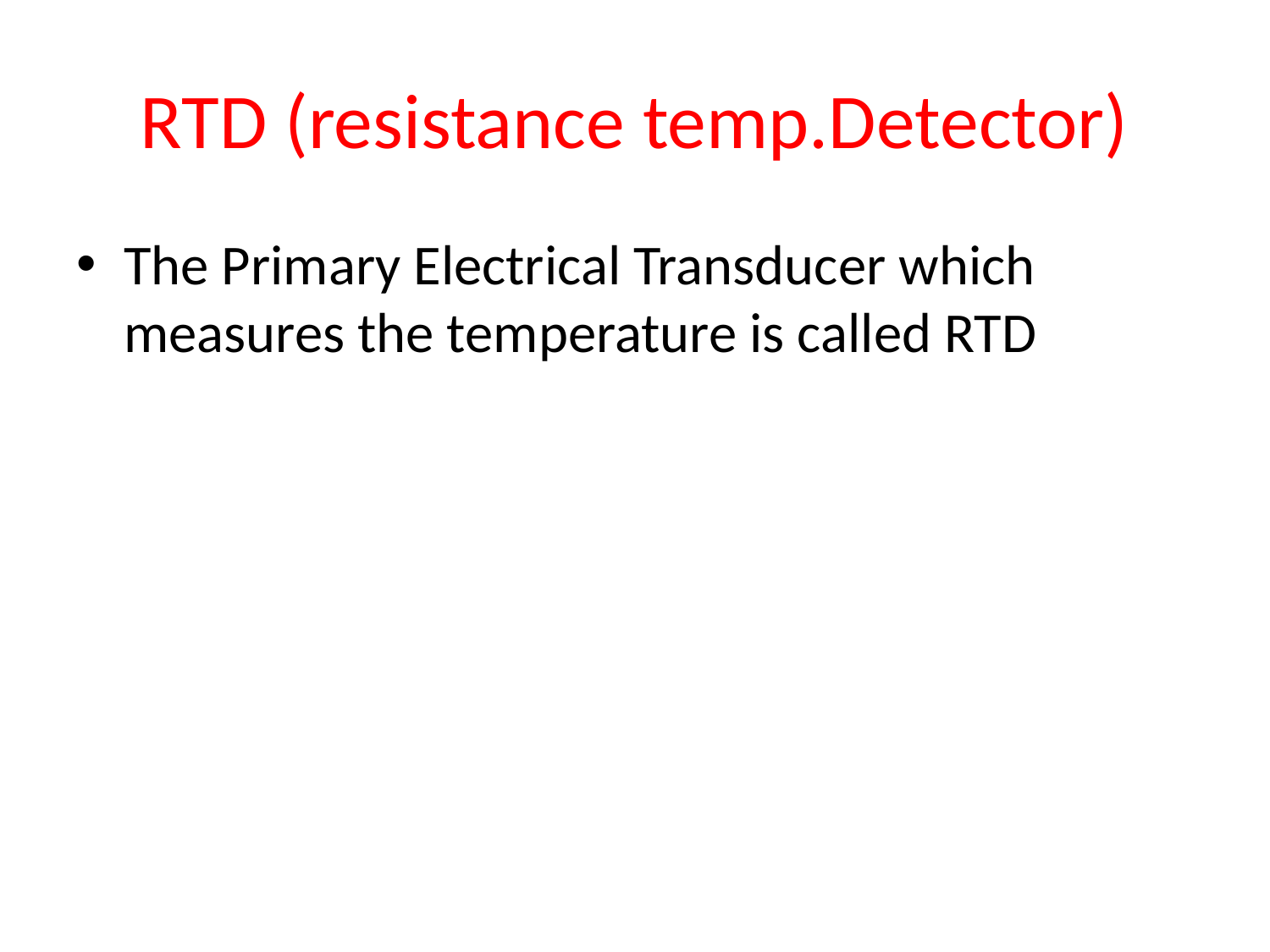

# RTD (resistance temp.Detector)
The Primary Electrical Transducer which measures the temperature is called RTD